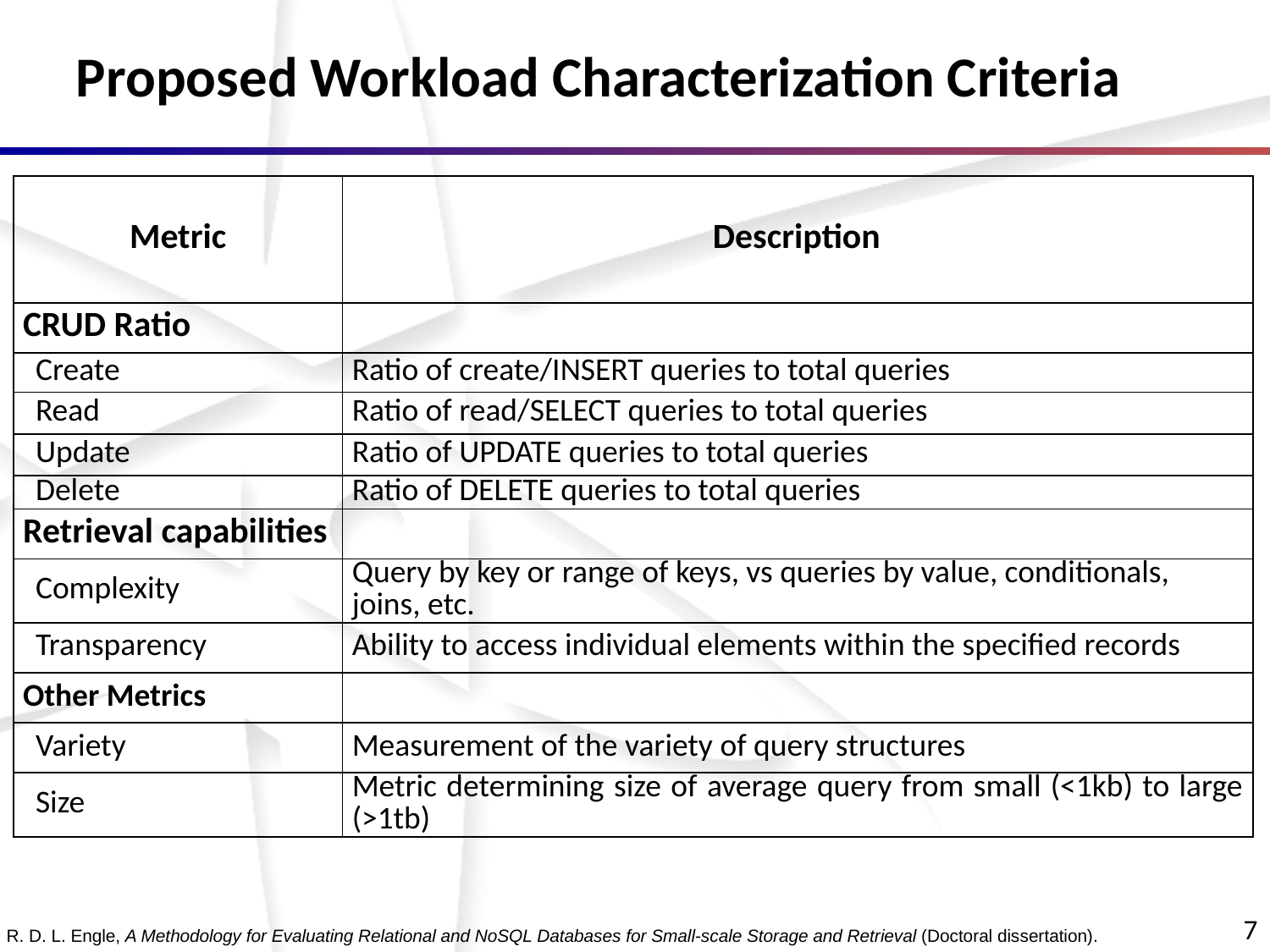

# Proposed Workload Characterization Criteria
| Metric | Description |
| --- | --- |
| CRUD Ratio |  |
| Create | Ratio of create/INSERT queries to total queries |
| Read | Ratio of read/SELECT queries to total queries |
| Update | Ratio of UPDATE queries to total queries |
| Delete | Ratio of DELETE queries to total queries |
| Retrieval capabilities |  |
| Complexity | Query by key or range of keys, vs queries by value, conditionals, joins, etc. |
| Transparency | Ability to access individual elements within the specified records |
| Other Metrics |  |
| Variety | Measurement of the variety of query structures |
| Size | Metric determining size of average query from small (<1kb) to large (>1tb) |
R. D. L. Engle, A Methodology for Evaluating Relational and NoSQL Databases for Small-scale Storage and Retrieval (Doctoral dissertation).